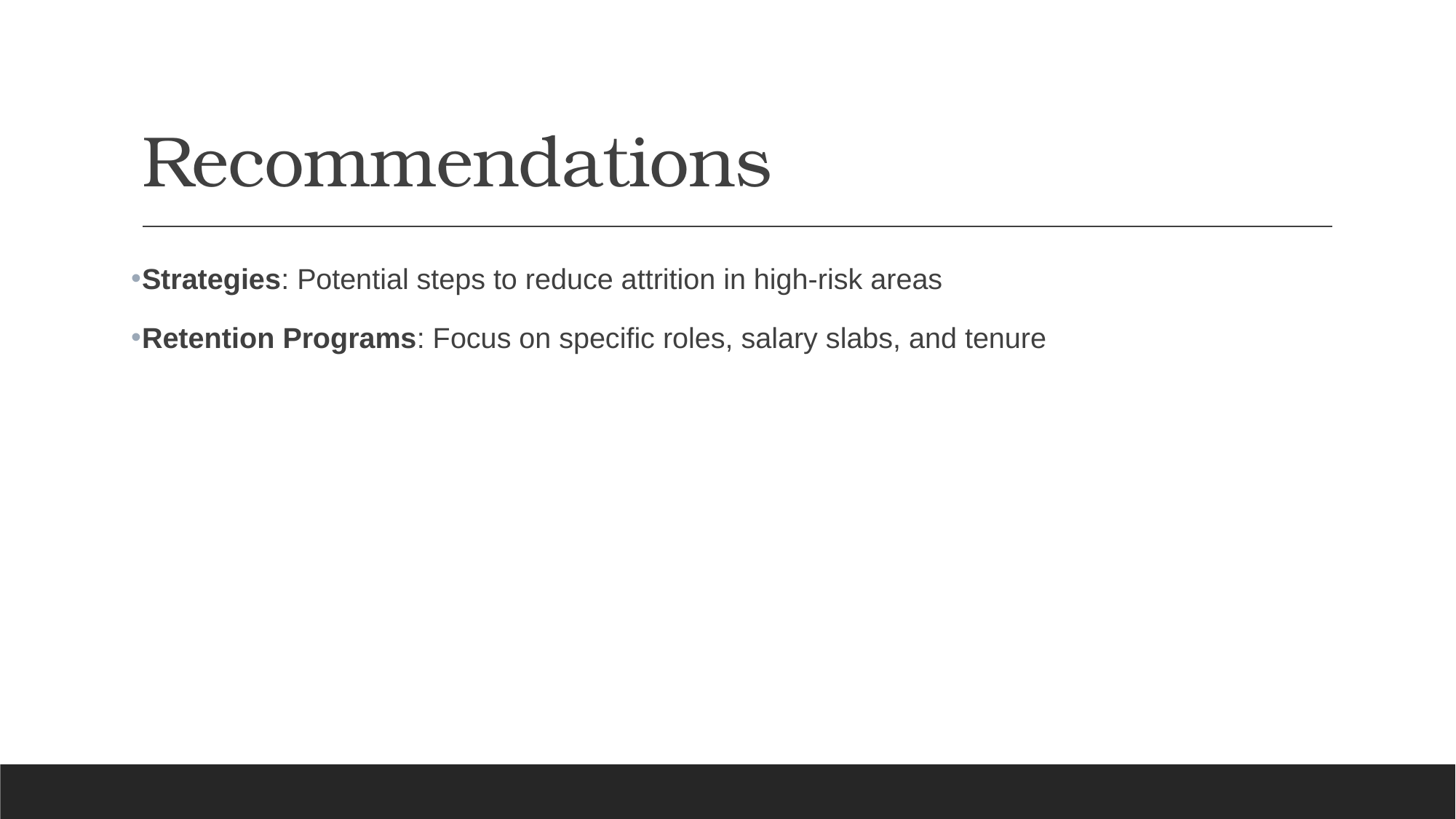

# Recommendations
Strategies: Potential steps to reduce attrition in high-risk areas
Retention Programs: Focus on specific roles, salary slabs, and tenure